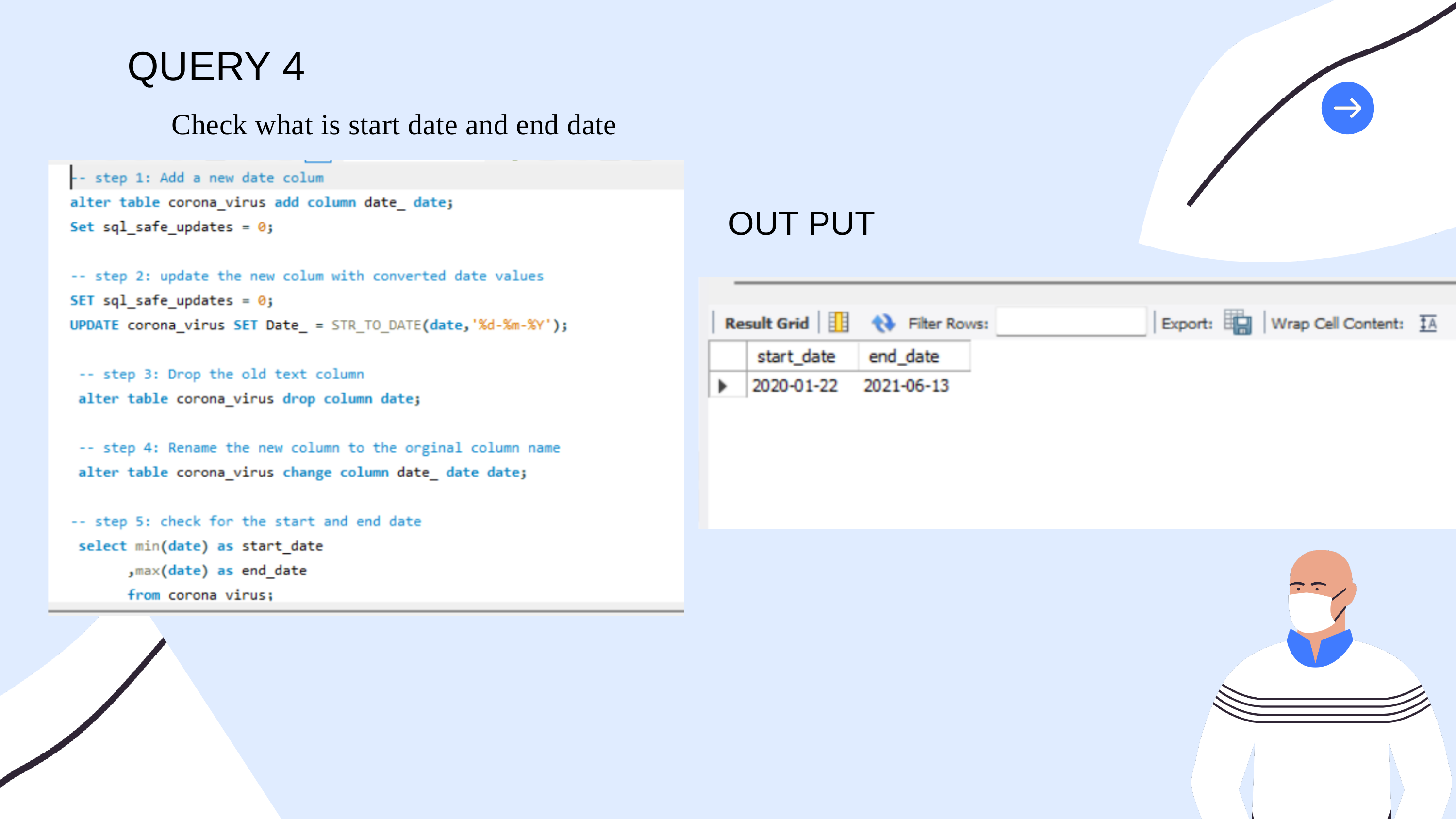

QUERY 4

Check what is start date and end date

OUT PUT